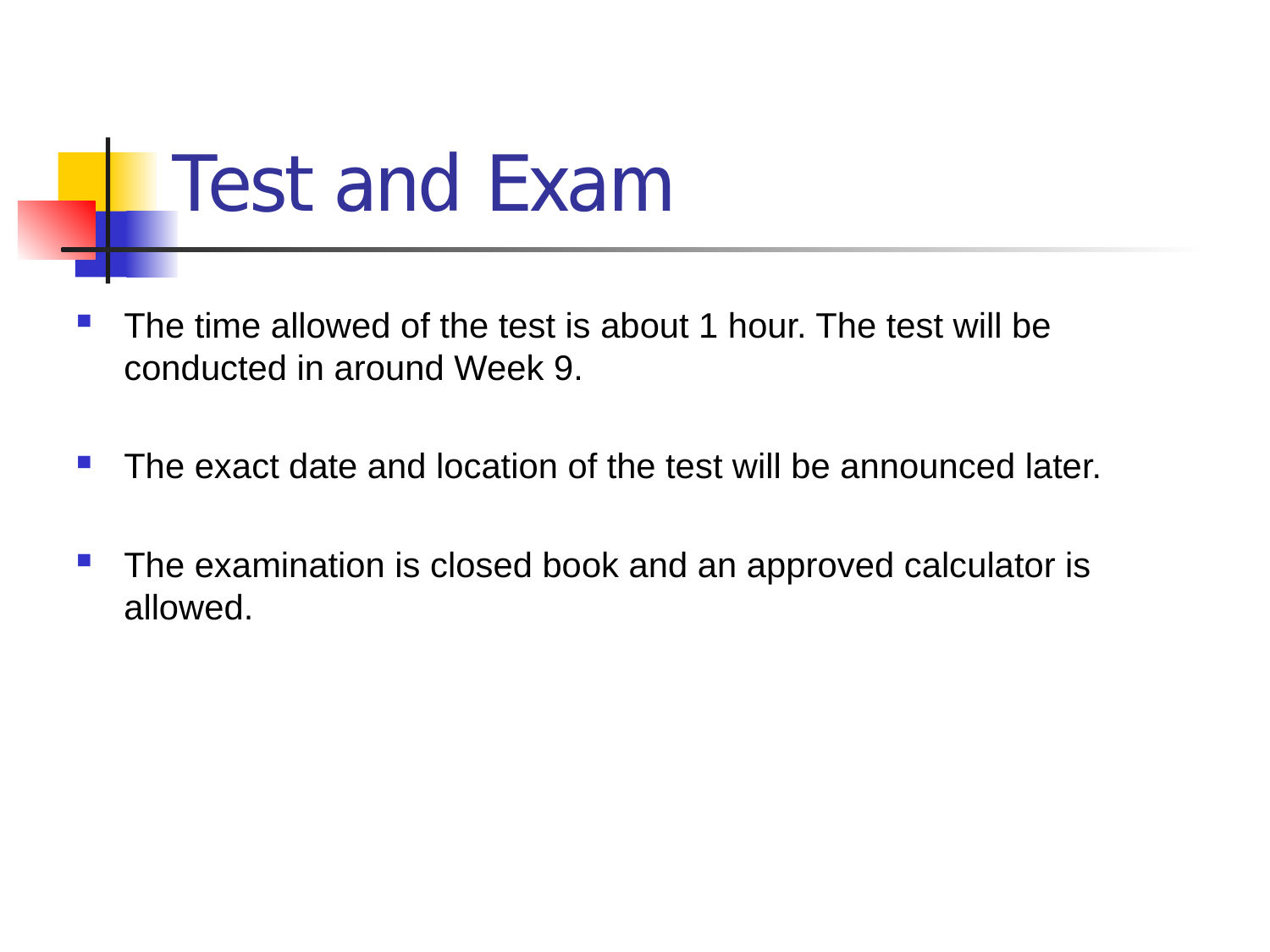

# Test and Exam
The time allowed of the test is about 1 hour. The test will be conducted in around Week 9.

The exact date and location of the test will be announced later.

The examination is closed book and an approved calculator is allowed.